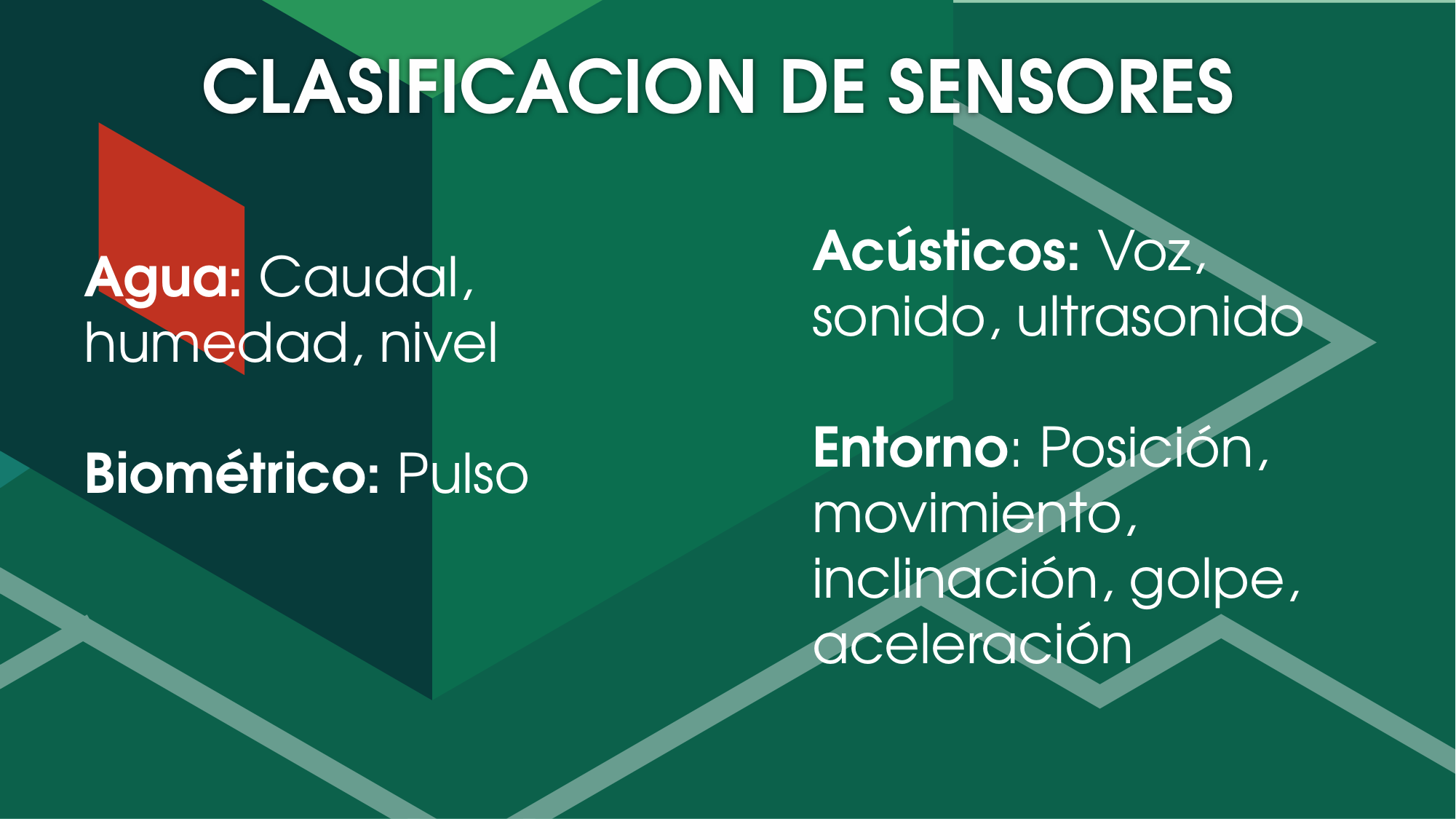

# CLASIFICACION DE SENSORES

Agua: Caudal, humedad, nivel

Biométrico: Pulso

Acústicos: Voz, sonido, ultrasonido

Entorno: Posición, movimiento, inclinación, golpe, aceleración